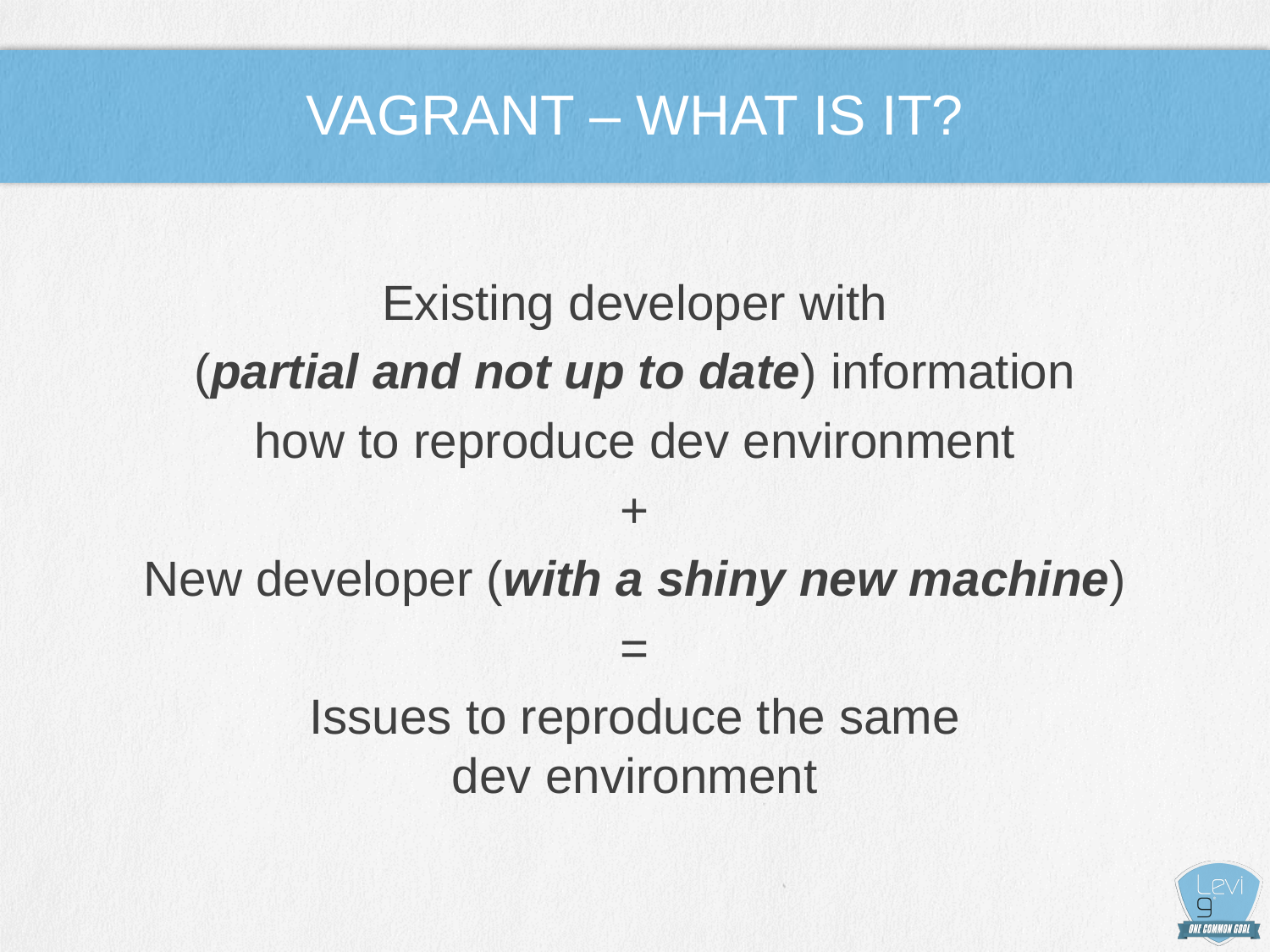

# Vagrant – what is it?
Existing developer with
(partial and not up to date) information
how to reproduce dev environment
+
New developer (with a shiny new machine)
=
Issues to reproduce the same
dev environment